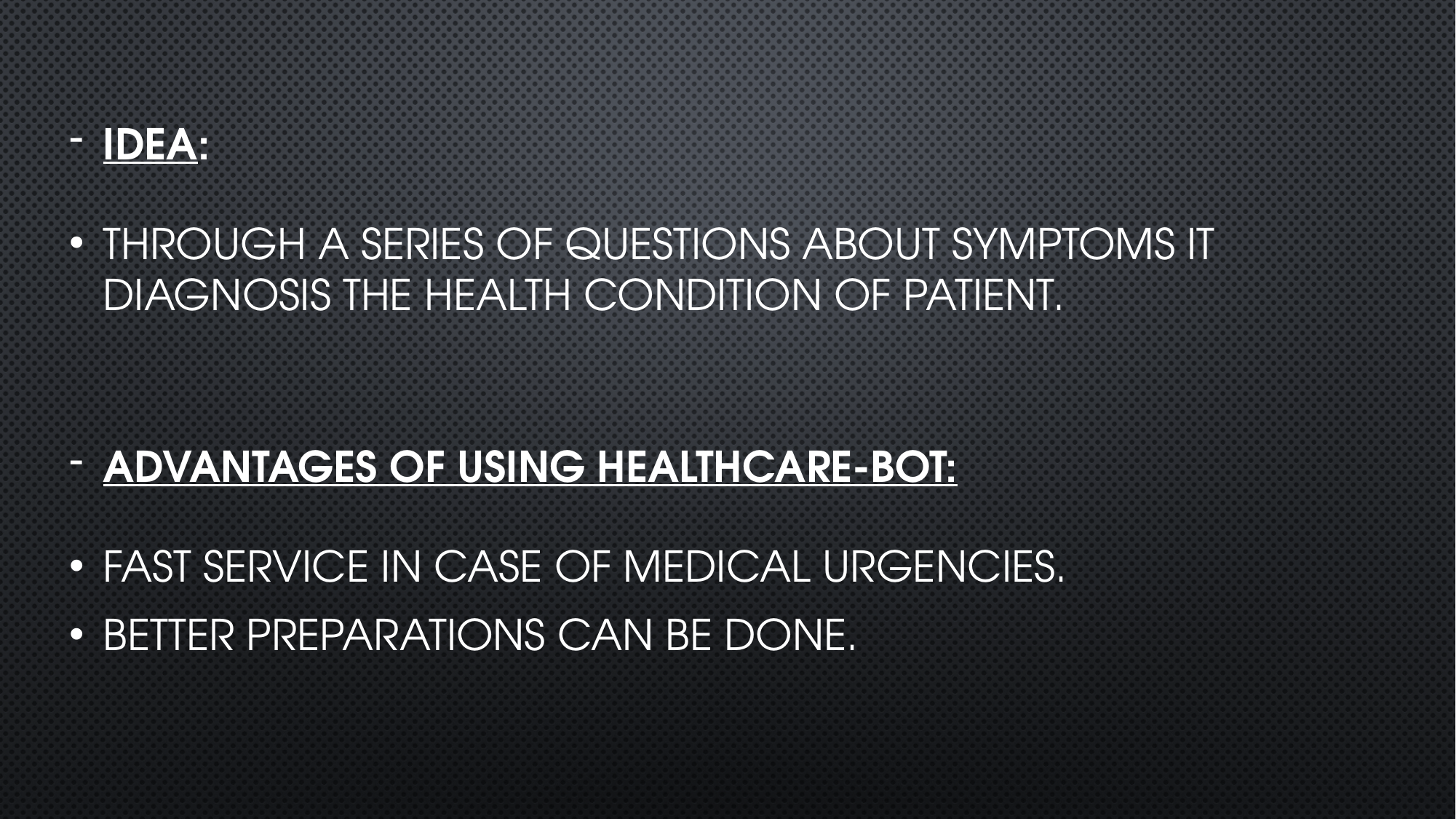

Idea:

Through a series of questions about symptoms it diagnosis the health condition of patient.
Advantages of using healthcare-bot:

fast service in case of medical urgencies.
Better preparations can be done.